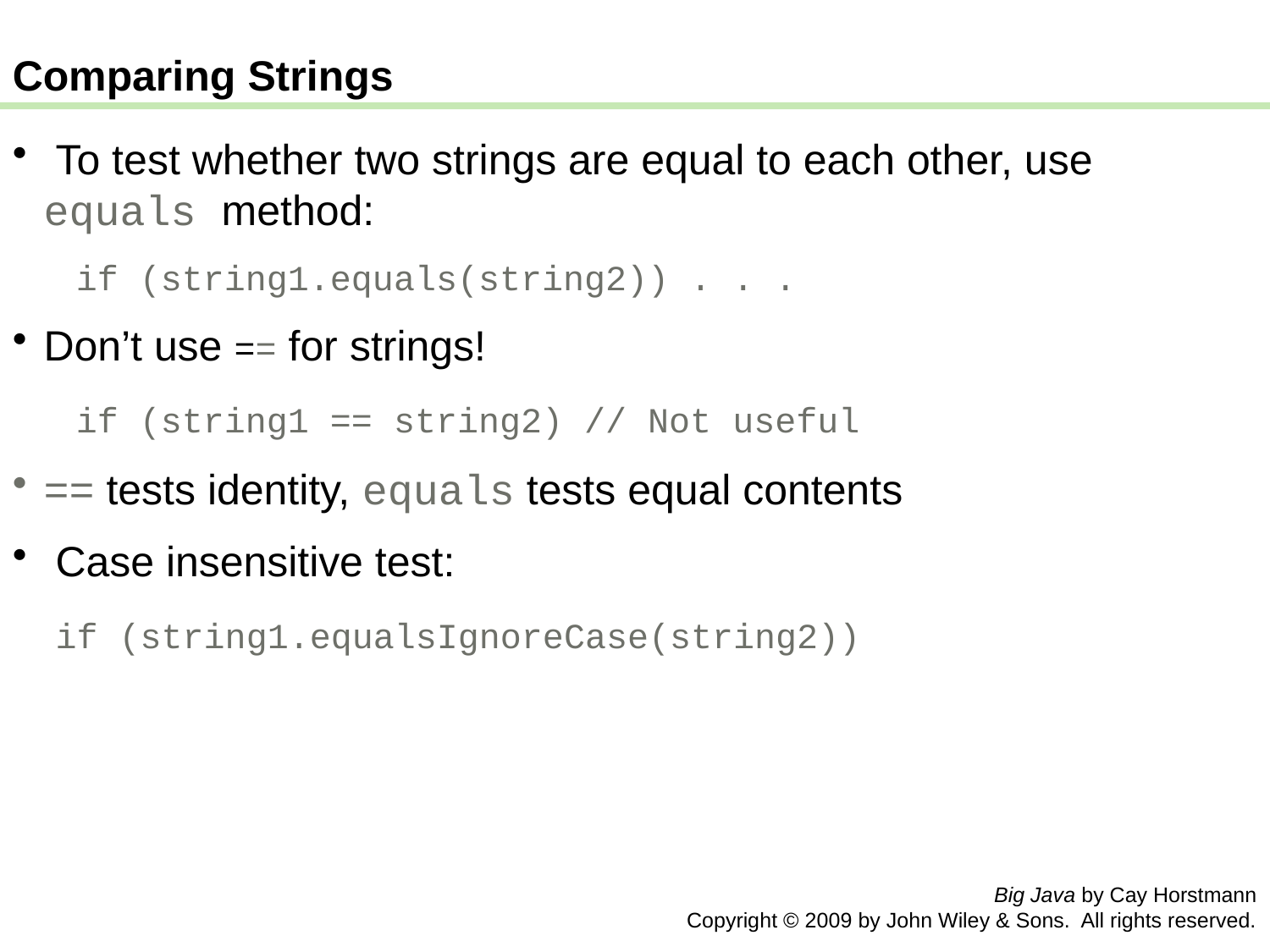

Comparing Strings
 To test whether two strings are equal to each other, use equals method:
if (string1.equals(string2)) . . .
Don’t use == for strings!
if (string1 == string2) // Not useful
== tests identity, equals tests equal contents
 Case insensitive test:
	 if (string1.equalsIgnoreCase(string2))
Big Java by Cay Horstmann
 Copyright © 2009 by John Wiley & Sons.  All rights reserved.